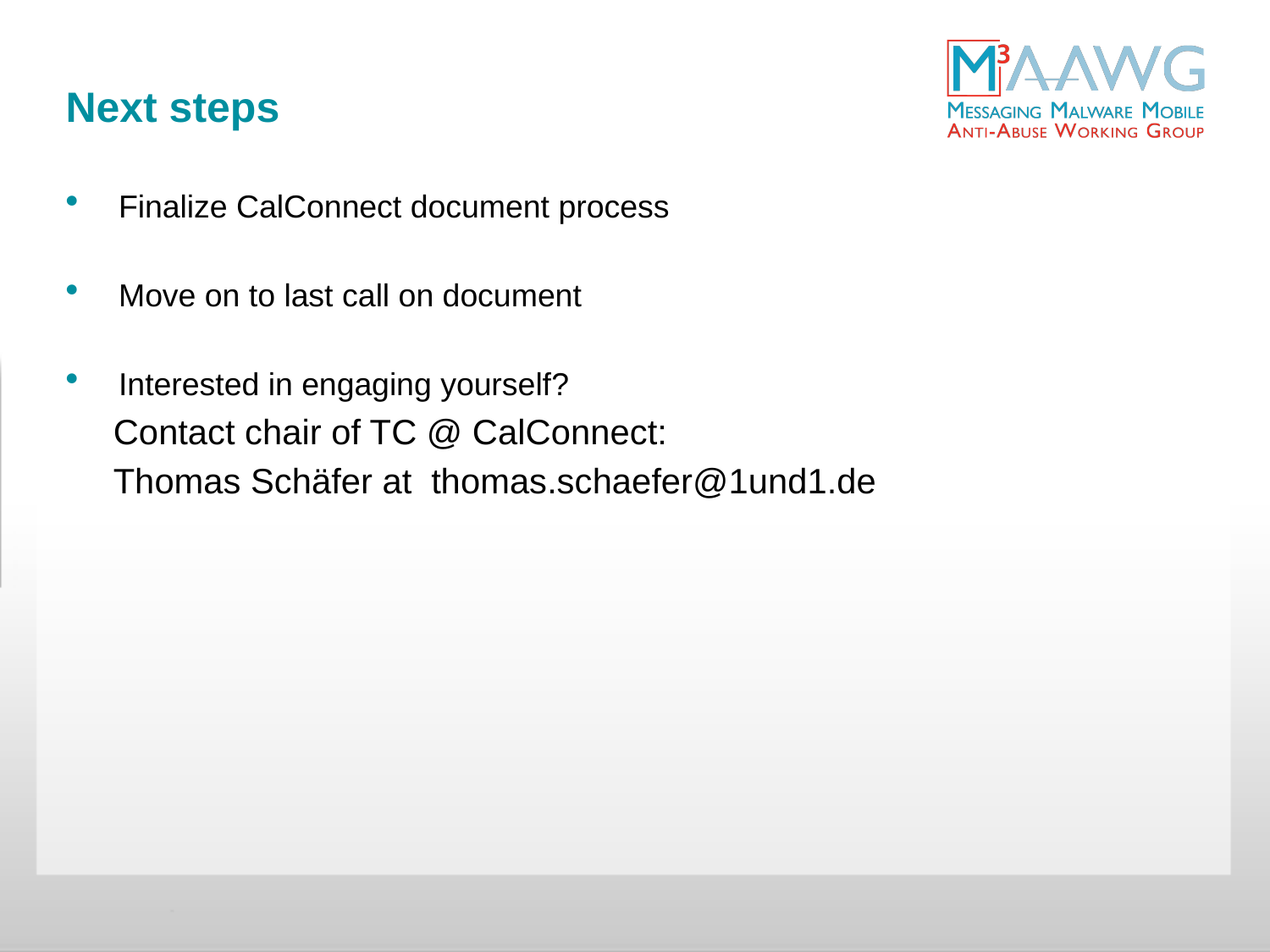

# Next steps
Finalize CalConnect document process

Move on to last call on document

Interested in engaging yourself?
Contact chair of TC @ CalConnect:
Thomas Schäfer at  thomas.schaefer@1und1.de